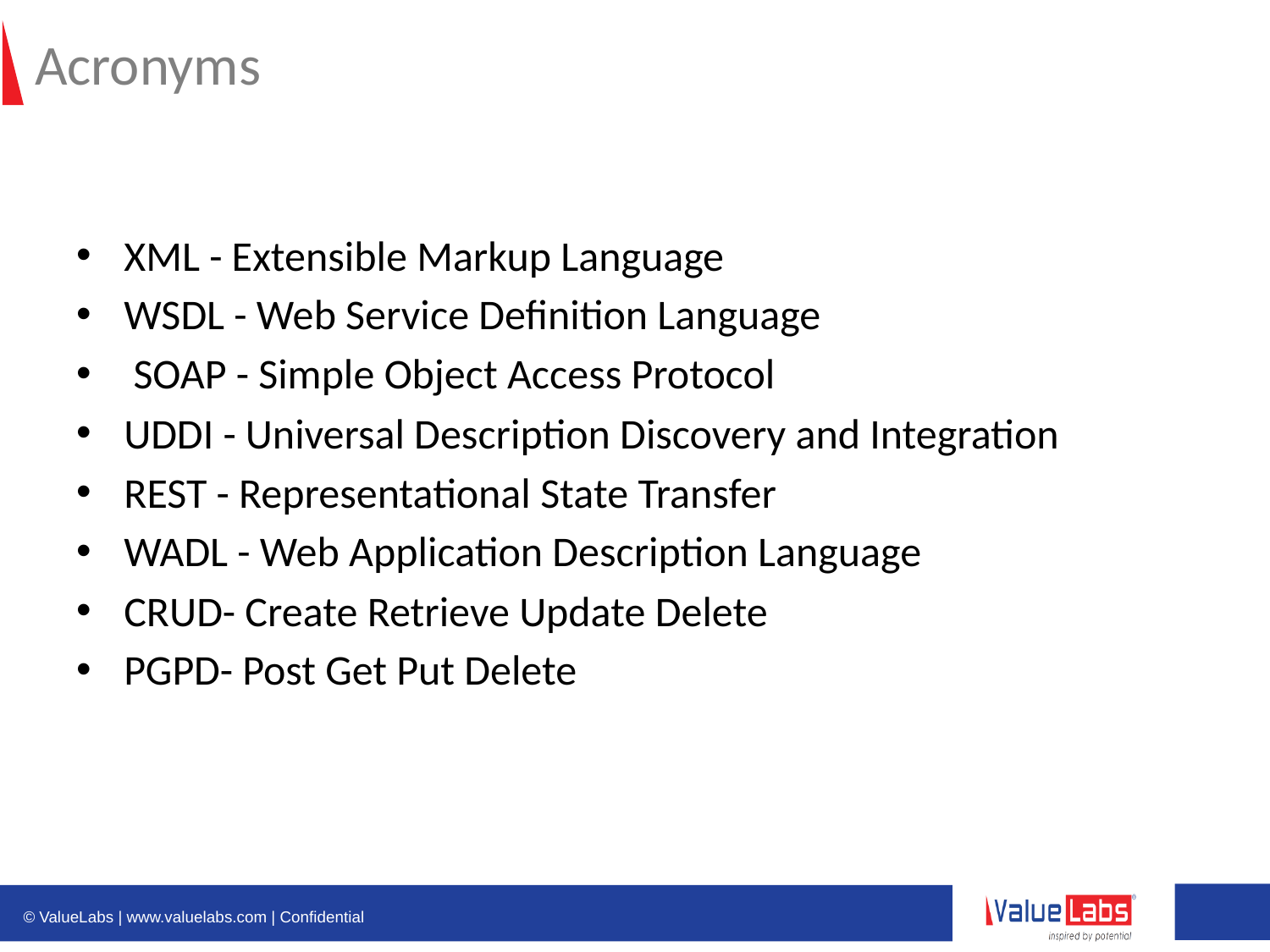

# Acronyms
XML - Extensible Markup Language
WSDL - Web Service Definition Language
 SOAP - Simple Object Access Protocol
UDDI - Universal Description Discovery and Integration
REST - Representational State Transfer
WADL - Web Application Description Language
CRUD- Create Retrieve Update Delete
PGPD- Post Get Put Delete